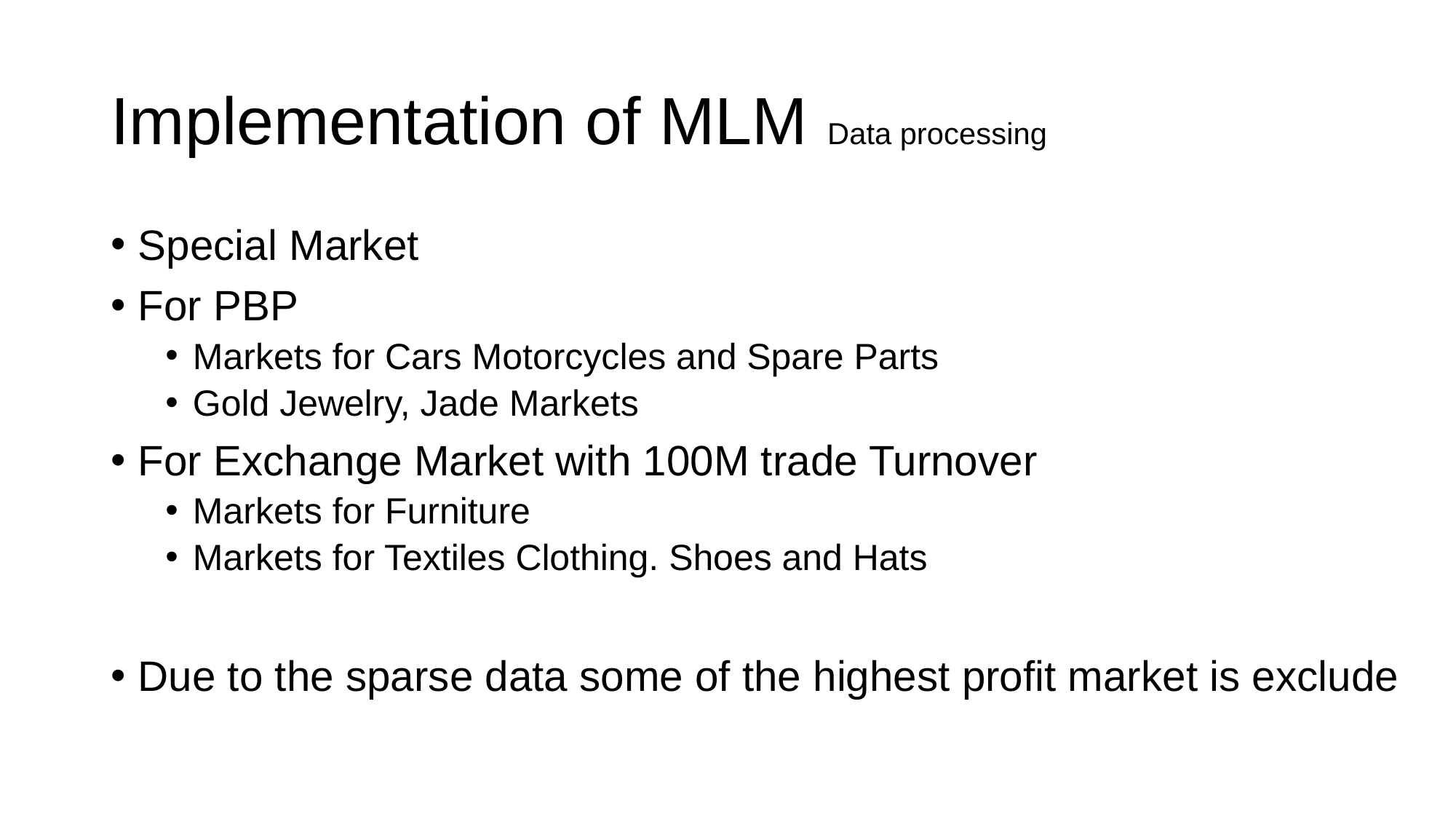

# Implementation of MLM Data processing
Special Market
For PBP
Markets for Cars Motorcycles and Spare Parts
Gold Jewelry, Jade Markets
For Exchange Market with 100M trade Turnover
Markets for Furniture
Markets for Textiles Clothing. Shoes and Hats

Due to the sparse data some of the highest profit market is exclude